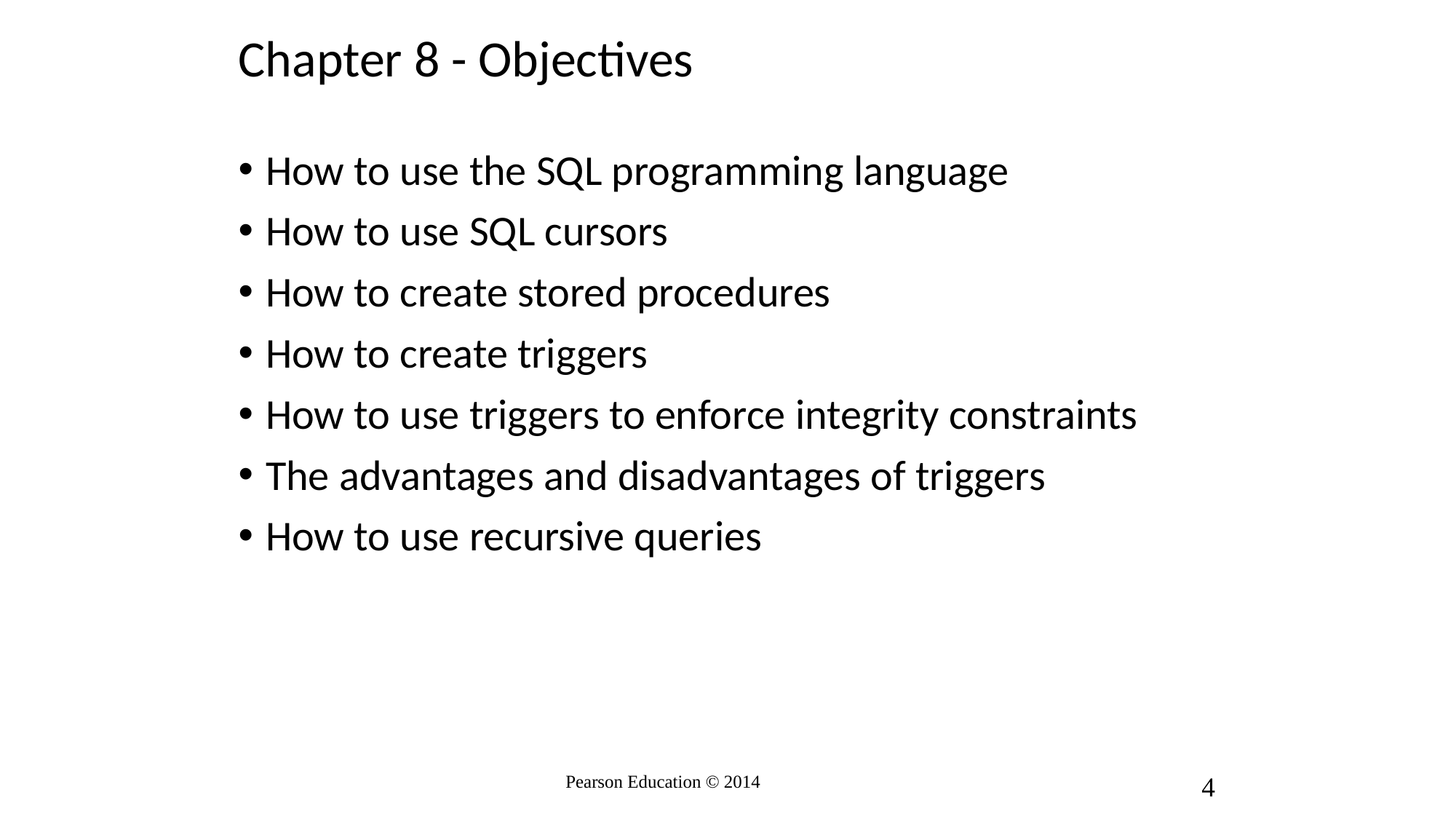

# Chapter 8 - Objectives
How to use the SQL programming language
How to use SQL cursors
How to create stored procedures
How to create triggers
How to use triggers to enforce integrity constraints
The advantages and disadvantages of triggers
How to use recursive queries

4
Pearson Education © 2014